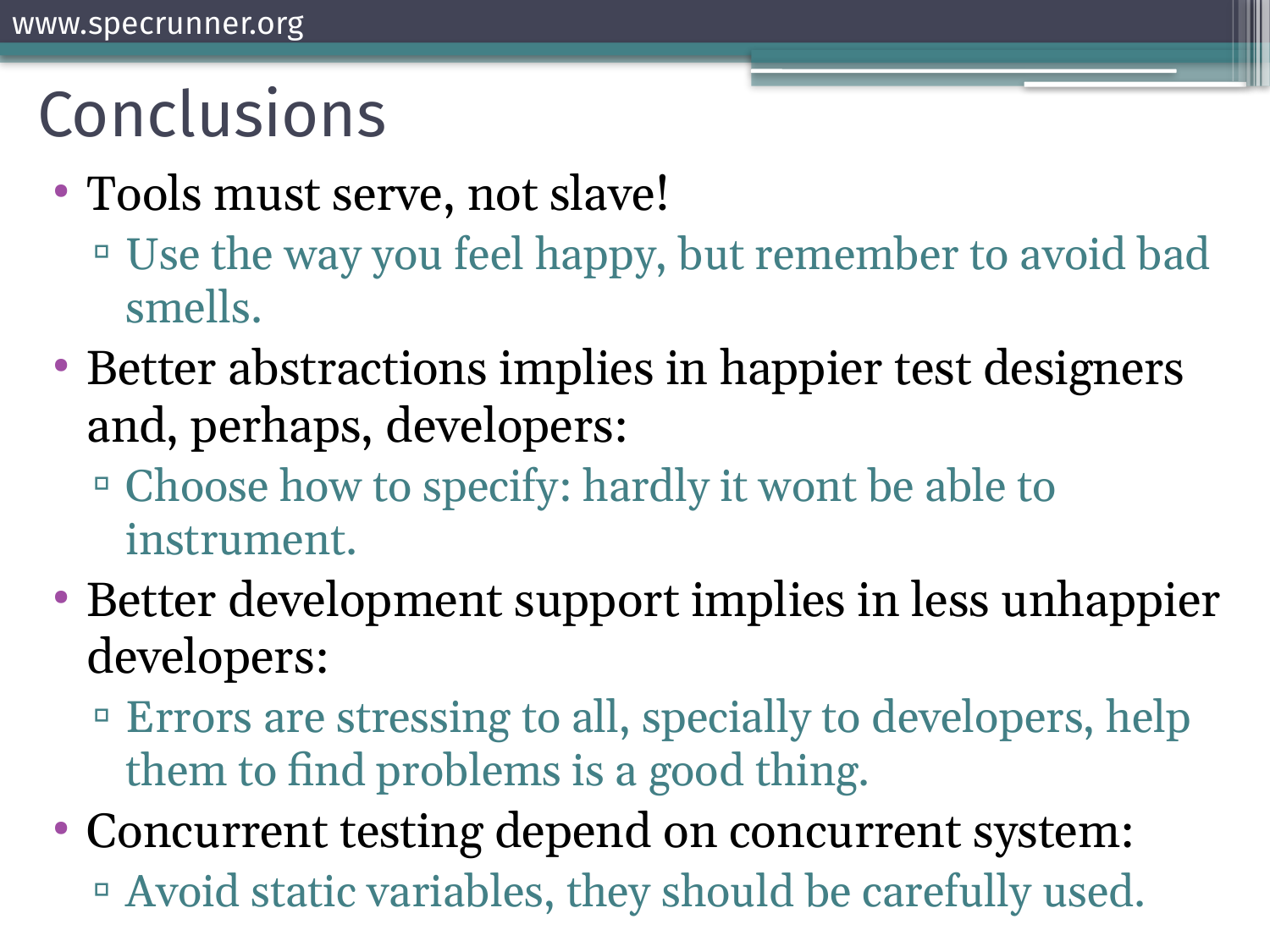

# Conclusions
Tools must serve, not slave!
Use the way you feel happy, but remember to avoid bad smells.
Better abstractions implies in happier test designers and, perhaps, developers:
Choose how to specify: hardly it wont be able to instrument.
Better development support implies in less unhappier developers:
Errors are stressing to all, specially to developers, help them to find problems is a good thing.
Concurrent testing depend on concurrent system:
Avoid static variables, they should be carefully used.